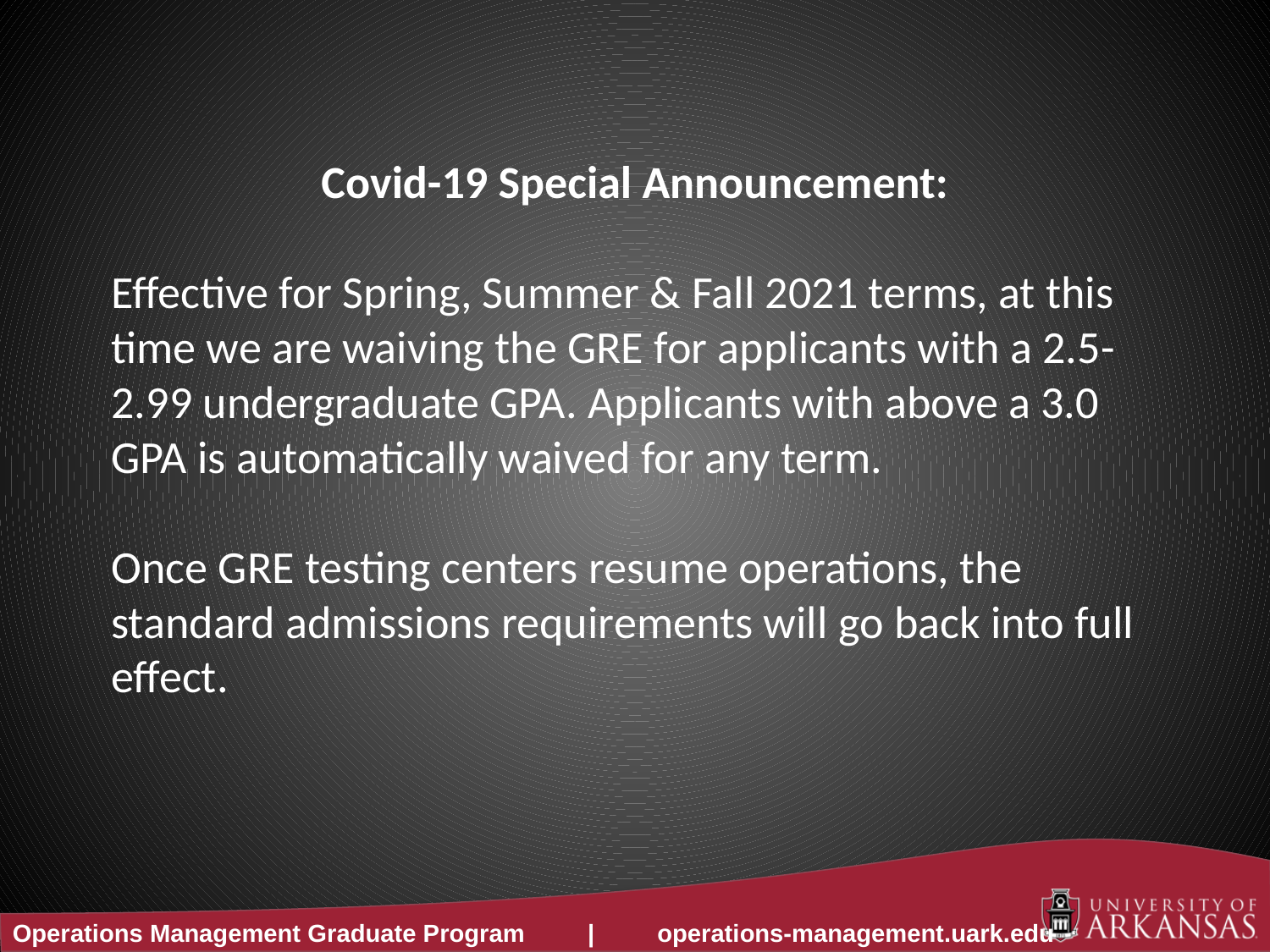

Covid-19 Special Announcement:

Effective for Spring, Summer & Fall 2021 terms, at this time we are waiving the GRE for applicants with a 2.5-2.99 undergraduate GPA. Applicants with above a 3.0 GPA is automatically waived for any term.

Once GRE testing centers resume operations, the standard admissions requirements will go back into full effect.